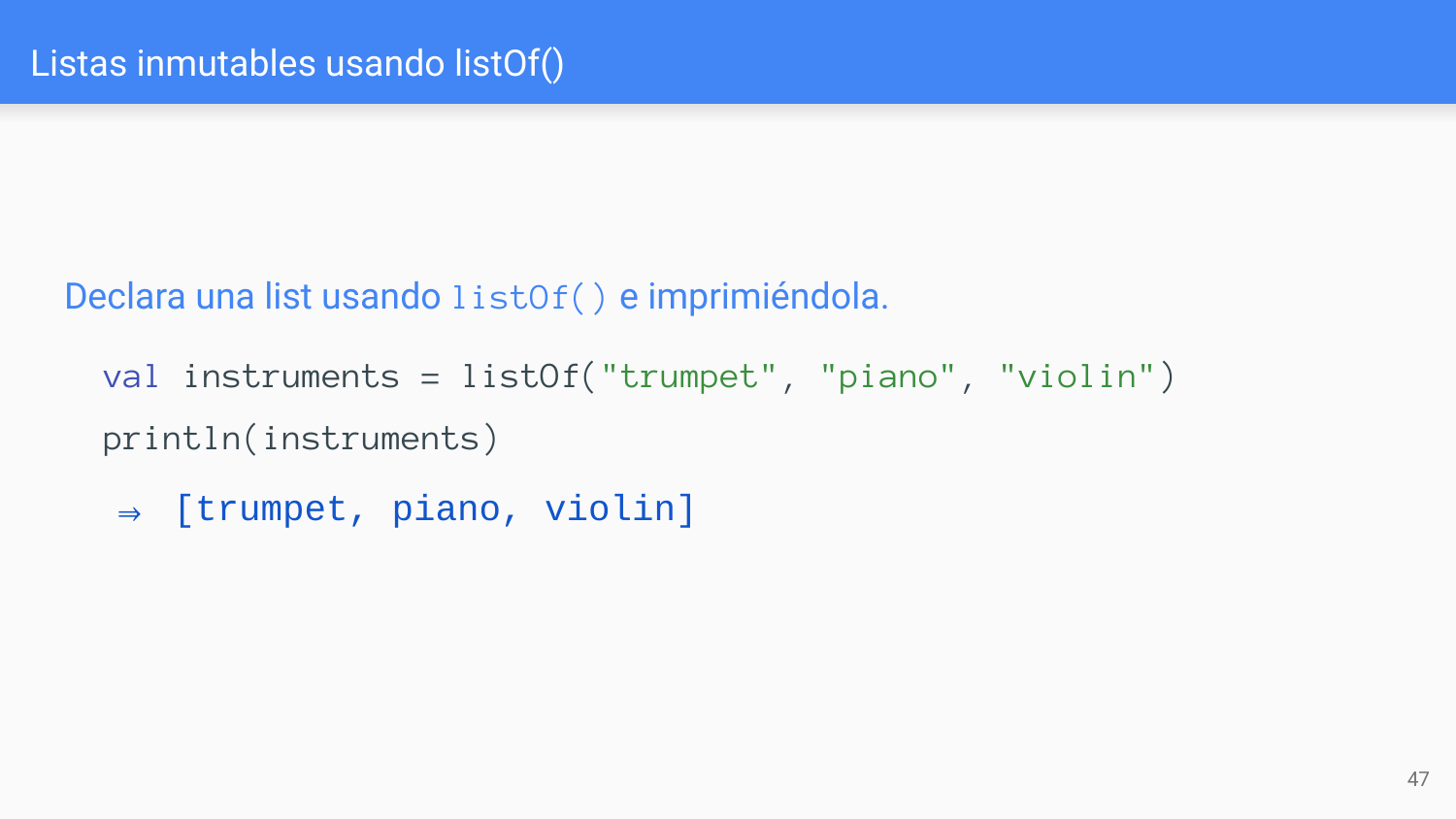

# Listas inmutables usando listOf()
Declara una list usando listOf() e imprimiéndola.
  val instruments = listOf("trumpet", "piano", "violin")
  println(instruments)
  ⇒ [trumpet, piano, violin]

47